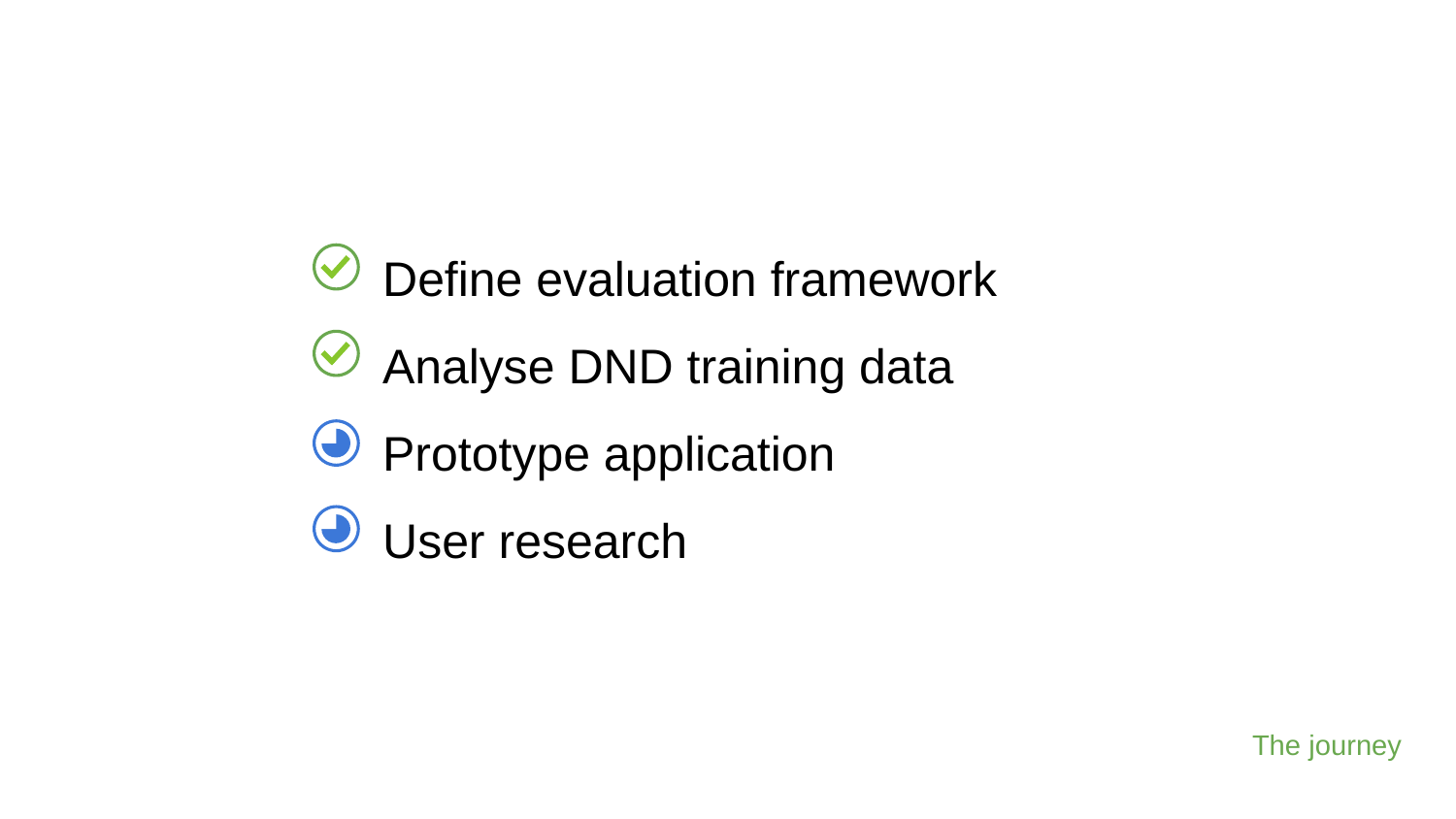

# Define evaluation framework
Analyse DND training data
Prototype application
User research

The journey